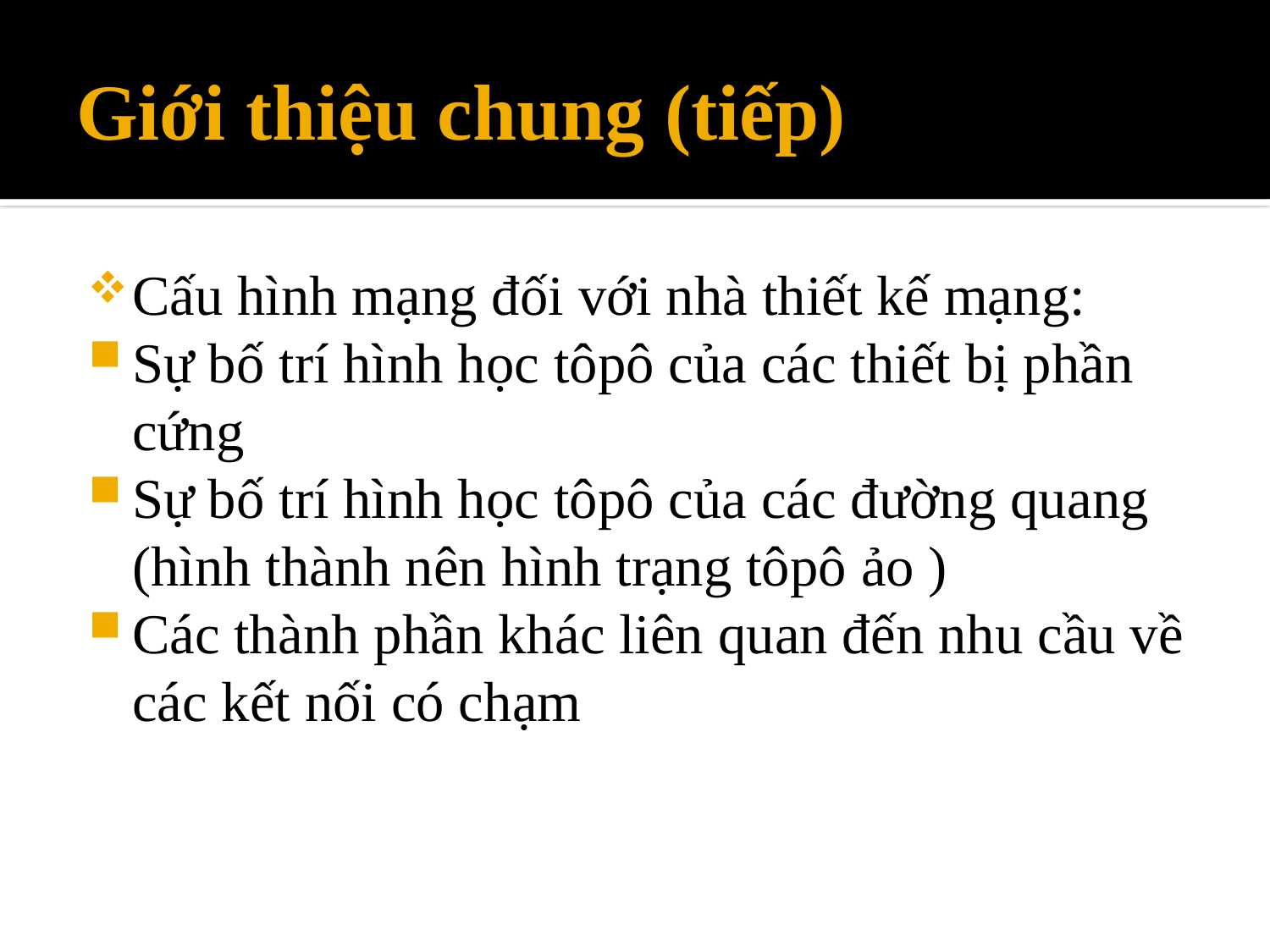

# Giới thiệu chung (tiếp)
Cấu hình mạng đối với nhà thiết kế mạng:
Sự bố trí hình học tôpô của các thiết bị phần cứng
Sự bố trí hình học tôpô của các đường quang (hình thành nên hình trạng tôpô ảo )
Các thành phần khác liên quan đến nhu cầu về các kết nối có chạm